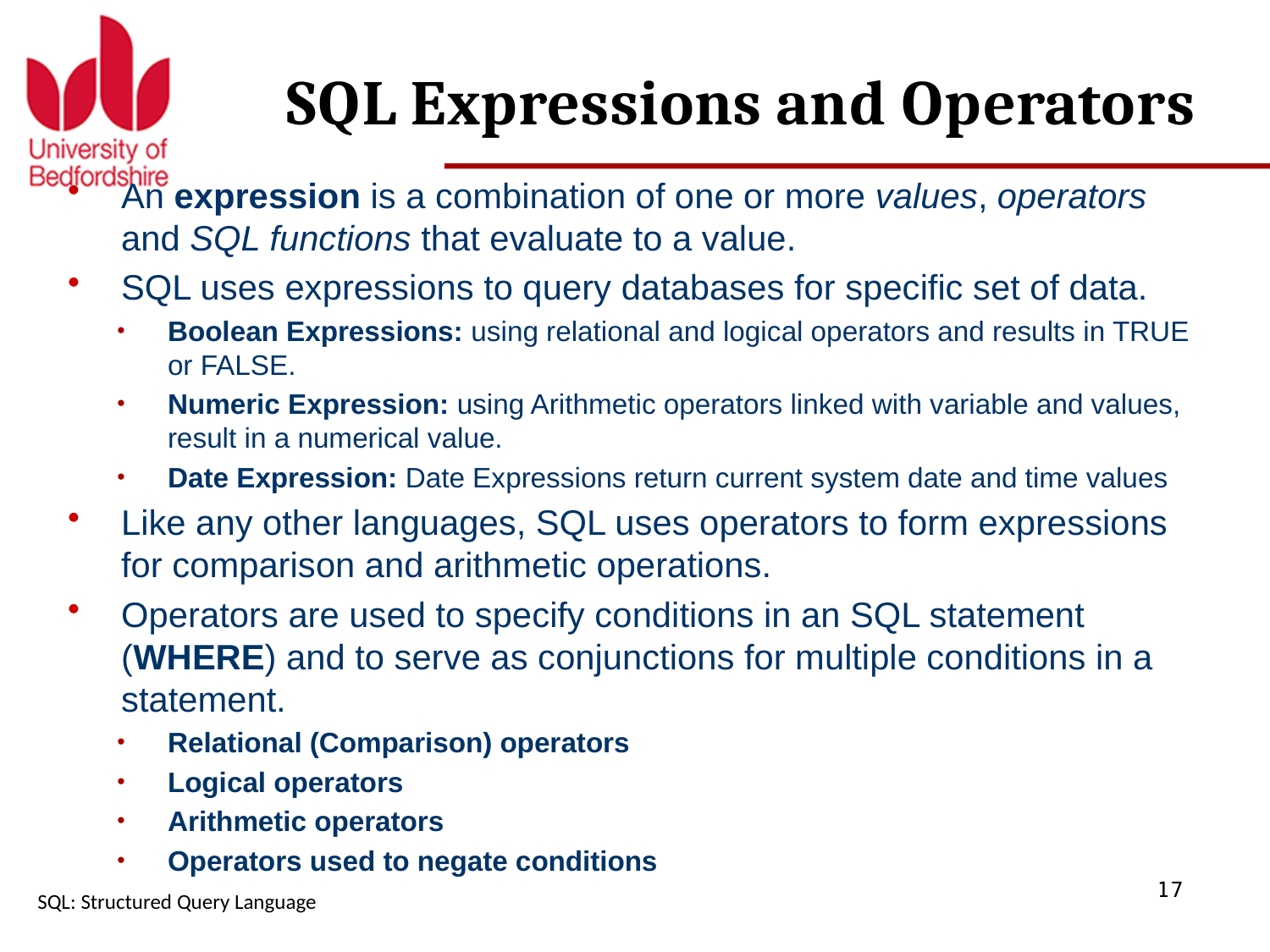

# SQL Expressions and Operators
An expression is a combination of one or more values, operators and SQL functions that evaluate to a value.
SQL uses expressions to query databases for specific set of data.
Boolean Expressions: using relational and logical operators and results in TRUE or FALSE.
Numeric Expression: using Arithmetic operators linked with variable and values, result in a numerical value.
Date Expression: Date Expressions return current system date and time values
Like any other languages, SQL uses operators to form expressions for comparison and arithmetic operations.
Operators are used to specify conditions in an SQL statement (WHERE) and to serve as conjunctions for multiple conditions in a statement.
Relational (Comparison) operators
Logical operators
Arithmetic operators
Operators used to negate conditions
SQL: Structured Query Language